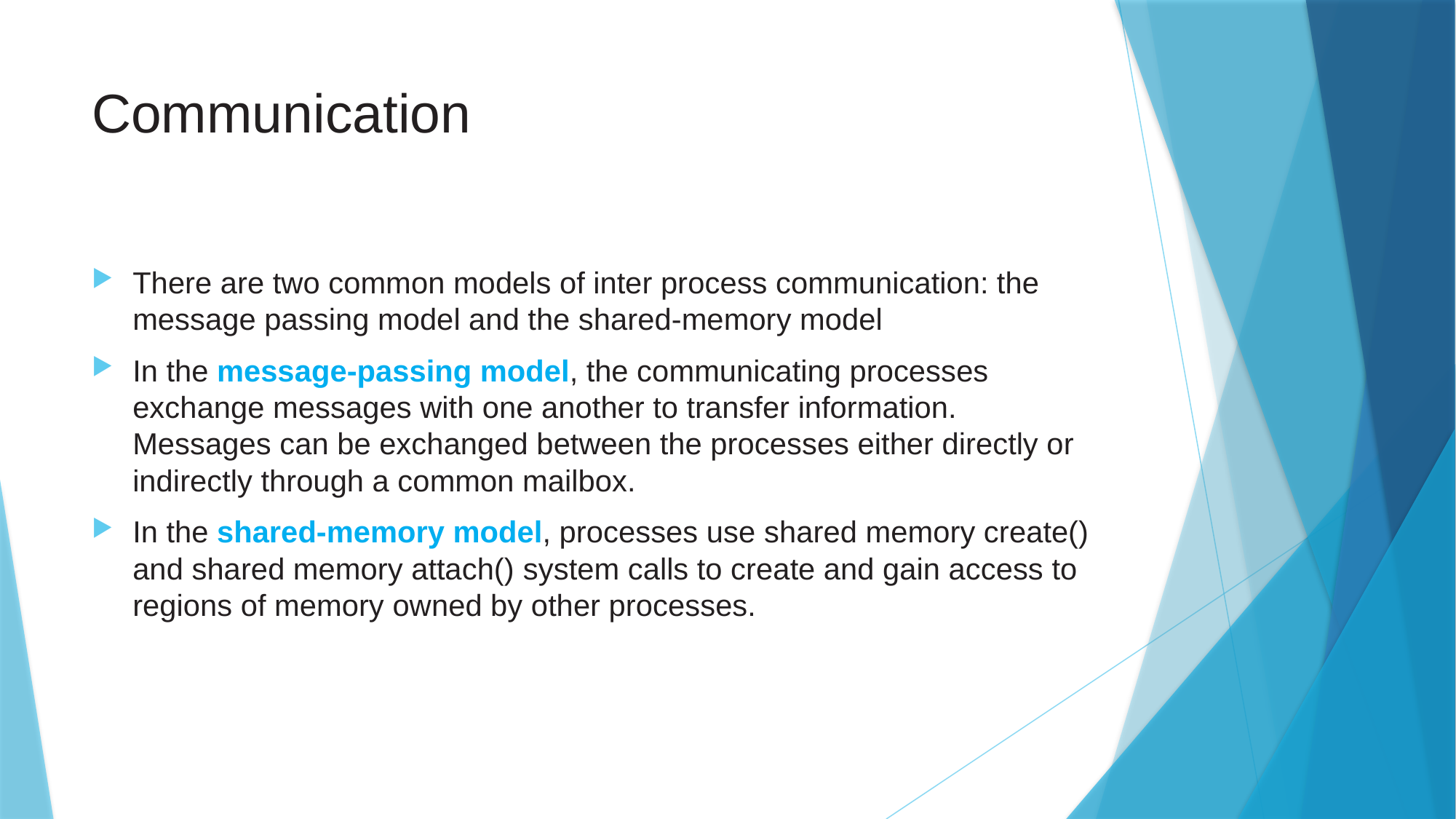

# Communication
There are two common models of inter process communication: the message passing model and the shared-memory model
In the message-passing model, the communicating processes exchange messages with one another to transfer information. Messages can be exchanged between the processes either directly or indirectly through a common mailbox.
In the shared-memory model, processes use shared memory create() and shared memory attach() system calls to create and gain access to regions of memory owned by other processes.